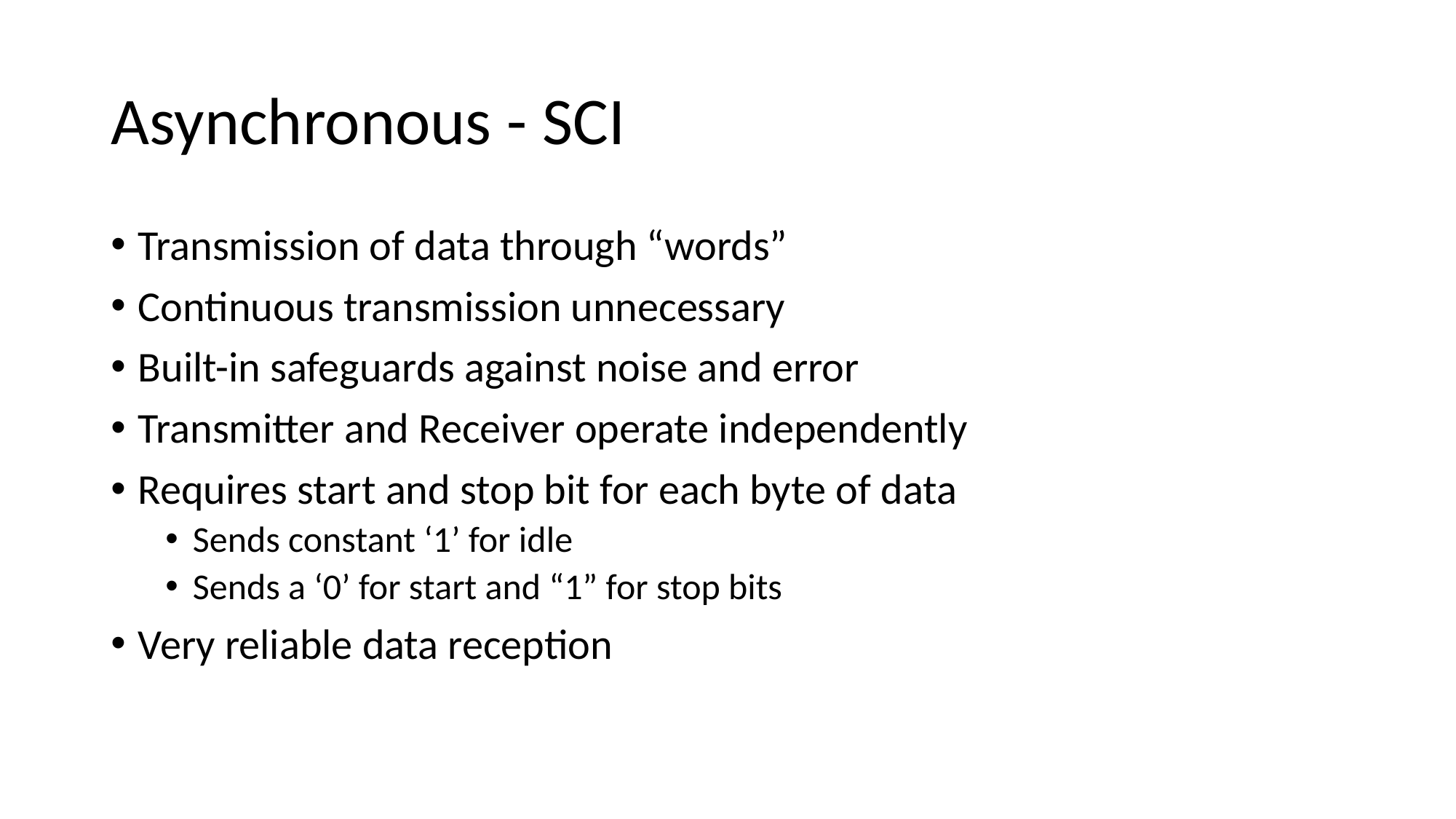

# Asynchronous - SCI
Transmission of data through “words”
Continuous transmission unnecessary
Built-in safeguards against noise and error
Transmitter and Receiver operate independently
Requires start and stop bit for each byte of data
Sends constant ‘1’ for idle
Sends a ‘0’ for start and “1” for stop bits
Very reliable data reception